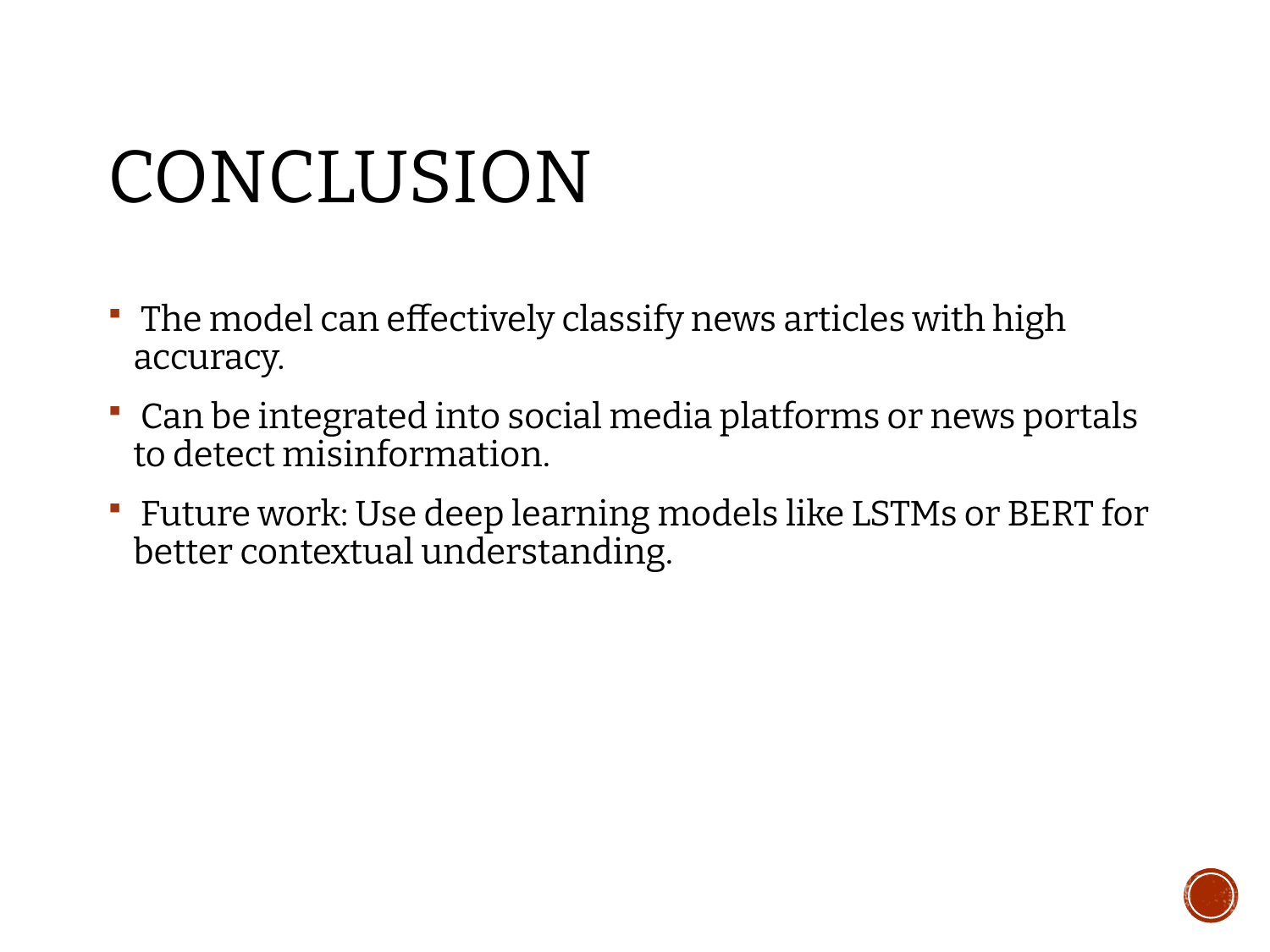

# Conclusion
 The model can effectively classify news articles with high accuracy.
 Can be integrated into social media platforms or news portals to detect misinformation.
 Future work: Use deep learning models like LSTMs or BERT for better contextual understanding.